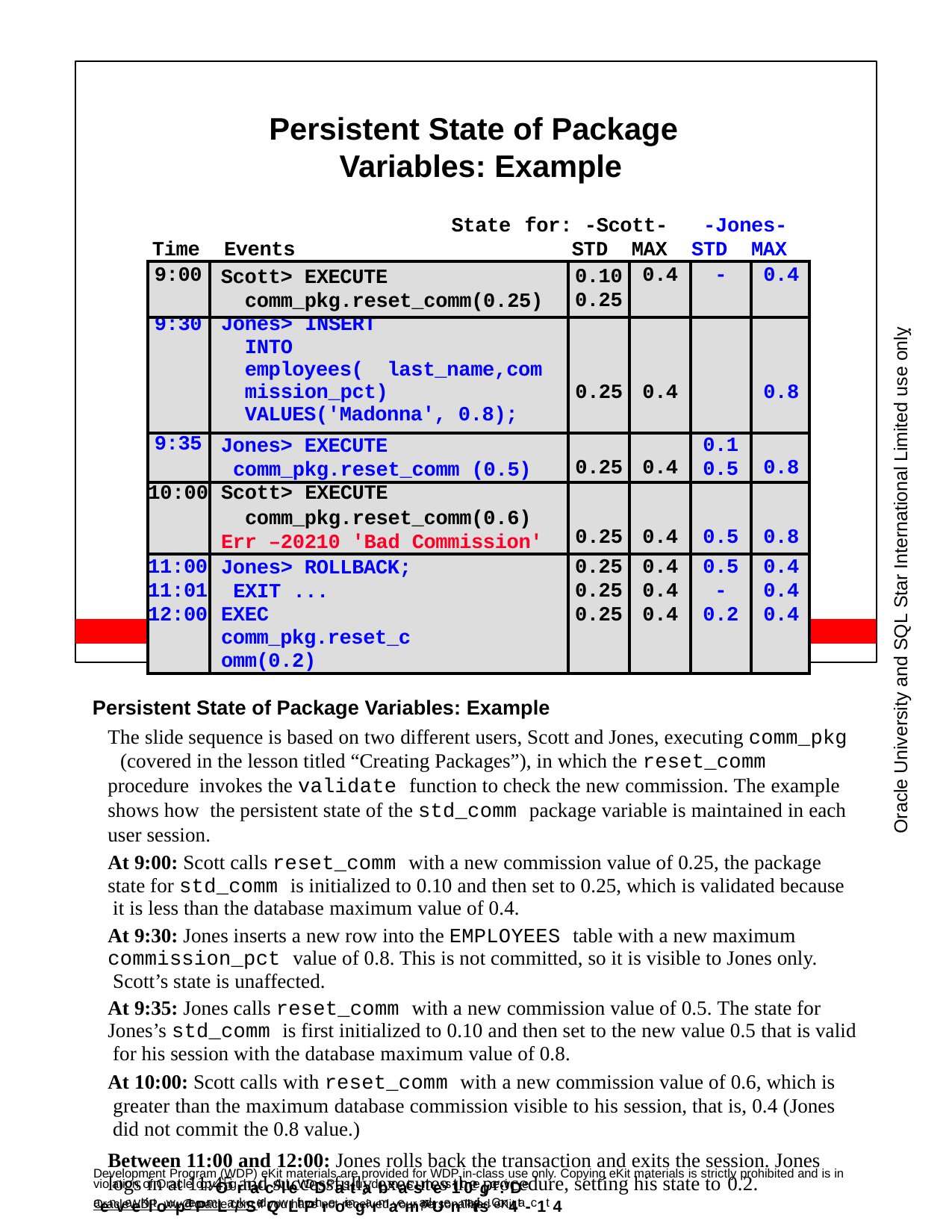

Persistent State of Package  Variables: Example
|  |  | State | for: -Scott- | -Jones- |
| --- | --- | --- | --- | --- |
| Time | Events |  | STD MAX | STD MAX |
| 9:00 | Scott> EXECUTE comm\_pkg.reset\_comm(0.25) | 0.10 0.25 | 0.4 | - | 0.4 |
| --- | --- | --- | --- | --- | --- |
| 9:30 | Jones> INSERT INTO employees( last\_name,commission\_pct) VALUES('Madonna', 0.8); | 0.25 | 0.4 |  | 0.8 |
| 9:35 | Jones> EXECUTE comm\_pkg.reset\_comm (0.5) | 0.25 | 0.4 | 0.1 0.5 | 0.8 |
| 10:00 | Scott> EXECUTE comm\_pkg.reset\_comm(0.6) Err –20210 'Bad Commission' | 0.25 | 0.4 | 0.5 | 0.8 |
| 11:00 11:01 12:00 | Jones> ROLLBACK; EXIT ... EXEC comm\_pkg.reset\_comm(0.2) | 0.25 0.25 0.25 | 0.4 0.4 0.4 | 0.5 - 0.2 | 0.4 0.4 0.4 |
Oracle University and SQL Star International Limited use onlyฺ
Copyright © 2006, Oracle. All rights reserved.
Persistent State of Package Variables: Example
The slide sequence is based on two different users, Scott and Jones, executing comm_pkg  (covered in the lesson titled “Creating Packages”), in which the reset_comm procedure  invokes the validate function to check the new commission. The example shows how  the persistent state of the std_comm package variable is maintained in each user session.
At 9:00: Scott calls reset_comm with a new commission value of 0.25, the package  state for std_comm is initialized to 0.10 and then set to 0.25, which is validated because  it is less than the database maximum value of 0.4.
At 9:30: Jones inserts a new row into the EMPLOYEES table with a new maximum  commission_pct value of 0.8. This is not committed, so it is visible to Jones only.  Scott’s state is unaffected.
At 9:35: Jones calls reset_comm with a new commission value of 0.5. The state for  Jones’s std_comm is first initialized to 0.10 and then set to the new value 0.5 that is valid  for his session with the database maximum value of 0.8.
At 10:00: Scott calls with reset_comm with a new commission value of 0.6, which is  greater than the maximum database commission visible to his session, that is, 0.4 (Jones  did not commit the 0.8 value.)
Between 11:00 and 12:00: Jones rolls back the transaction and exits the session. Jones  logs in at 11:45 and successfully executes the procedure, setting his state to 0.2.
Development Program (WDP) eKit materials are provided for WDP in-class use only. Copying eKit materials is strictly prohibited and is in
violation of Oracle copyOrigrhat. cAllleWDDPasttuadbenatssmeus1t 0regce:ivDe aenveeKiltowpatePrmLar/kSedQwLithPthreoir ngarmaemandUenmaitils. Con4ta-c1t 4
OracleWDP_ww@oracle.com if you have not received your personalized eKit.